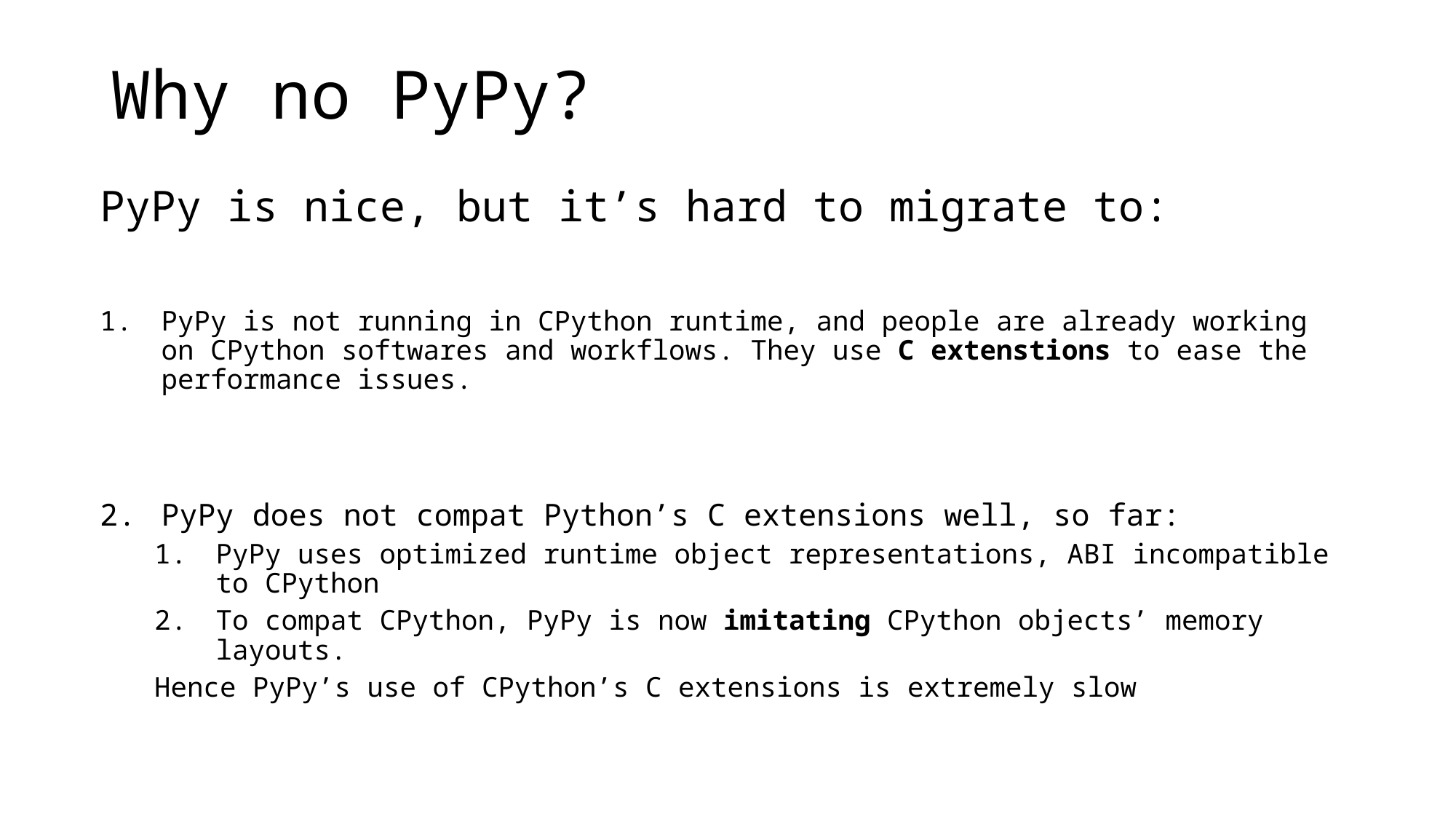

# Why no PyPy?
PyPy is nice, but it’s hard to migrate to:

PyPy is not running in CPython runtime, and people are already working on CPython softwares and workflows. They use C extenstions to ease the performance issues.

PyPy does not compat Python’s C extensions well, so far:
PyPy uses optimized runtime object representations, ABI incompatible to CPython
To compat CPython, PyPy is now imitating CPython objects’ memory layouts.
Hence PyPy’s use of CPython’s C extensions is extremely slow